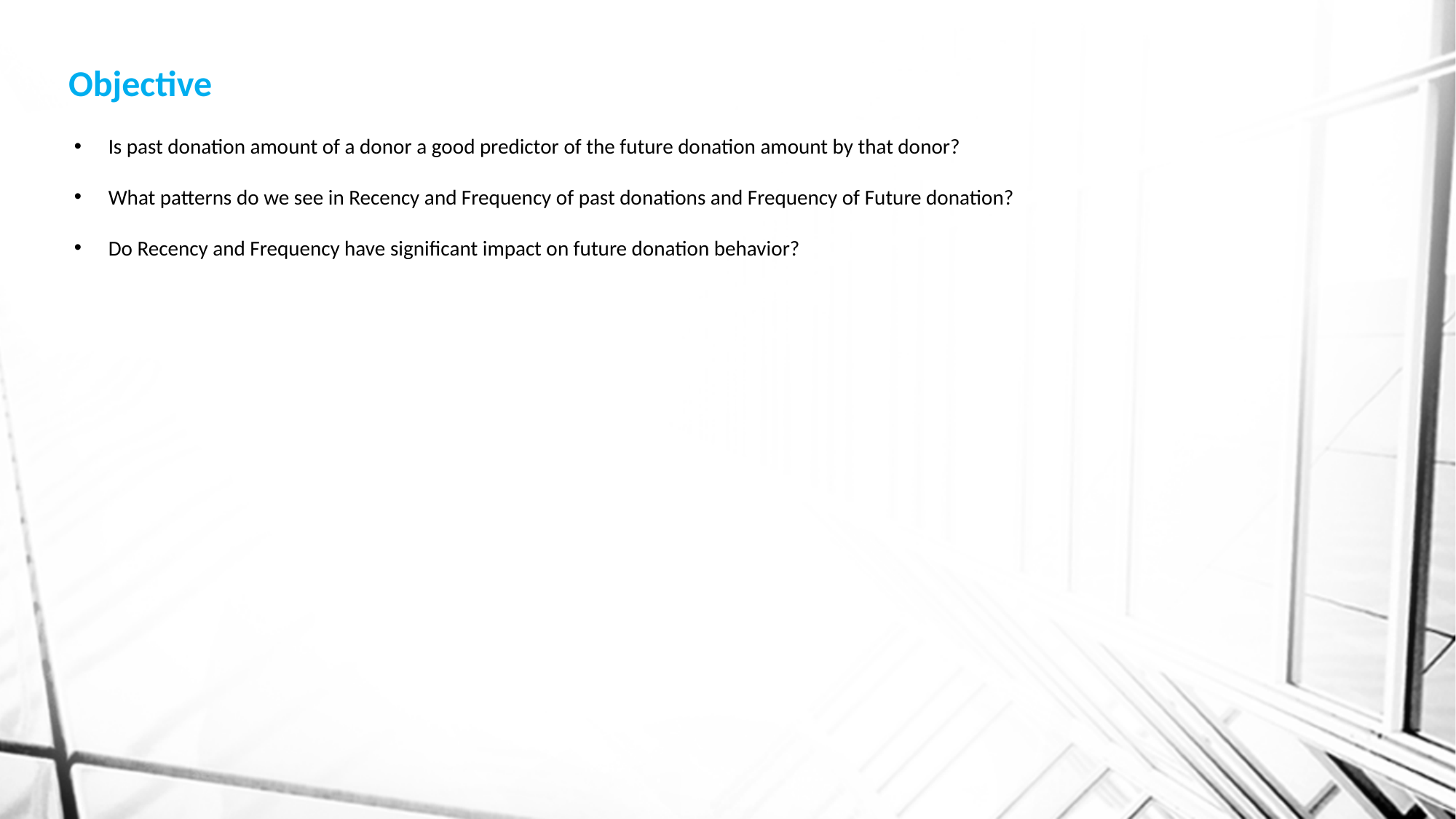

# Objective
Is past donation amount of a donor a good predictor of the future donation amount by that donor?

What patterns do we see in Recency and Frequency of past donations and Frequency of Future donation?

Do Recency and Frequency have significant impact on future donation behavior?